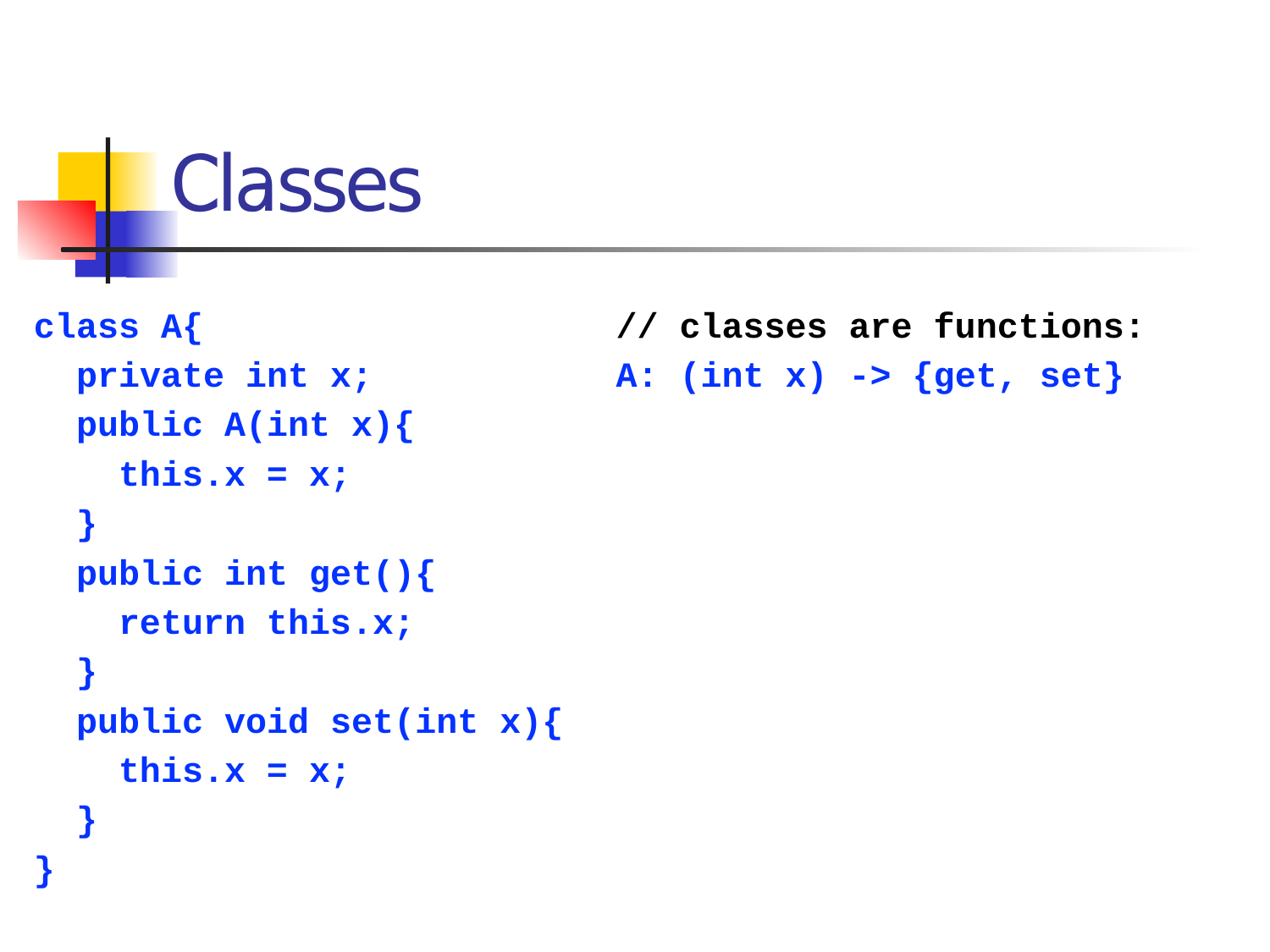

# Classes
class A{
  private int x;
  public A(int x){
    this.x = x;
  }
  public int get(){
    return this.x;
  }
  public void set(int x){
    this.x = x;
  }
}
// classes are functions:
A: (int x) -> {get, set}